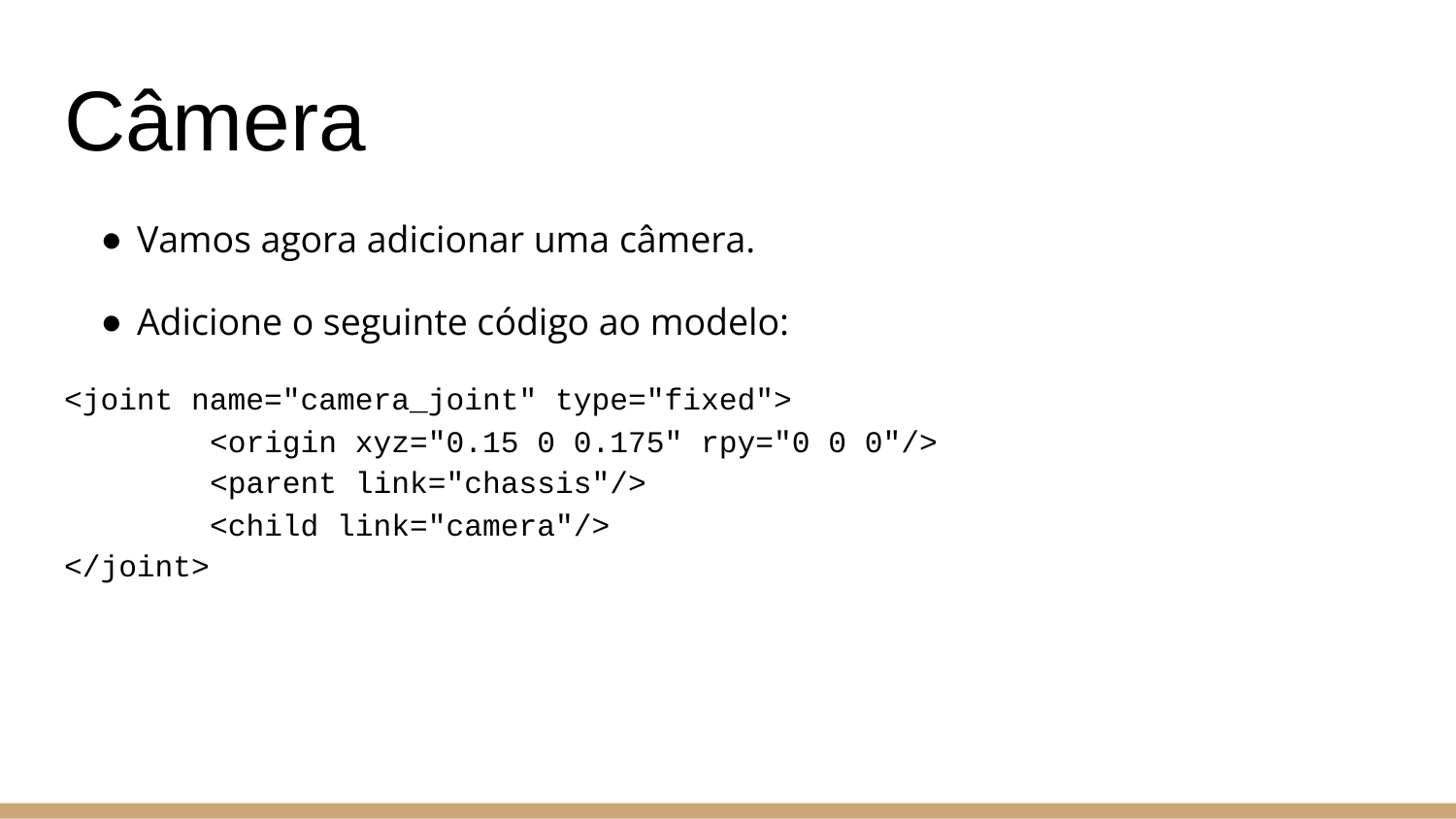

# Câmera
Vamos agora adicionar uma câmera.
Adicione o seguinte código ao modelo:
<joint name="camera_joint" type="fixed">
	<origin xyz="0.15 0 0.175" rpy="0 0 0"/>
	<parent link="chassis"/>
	<child link="camera"/>
</joint>